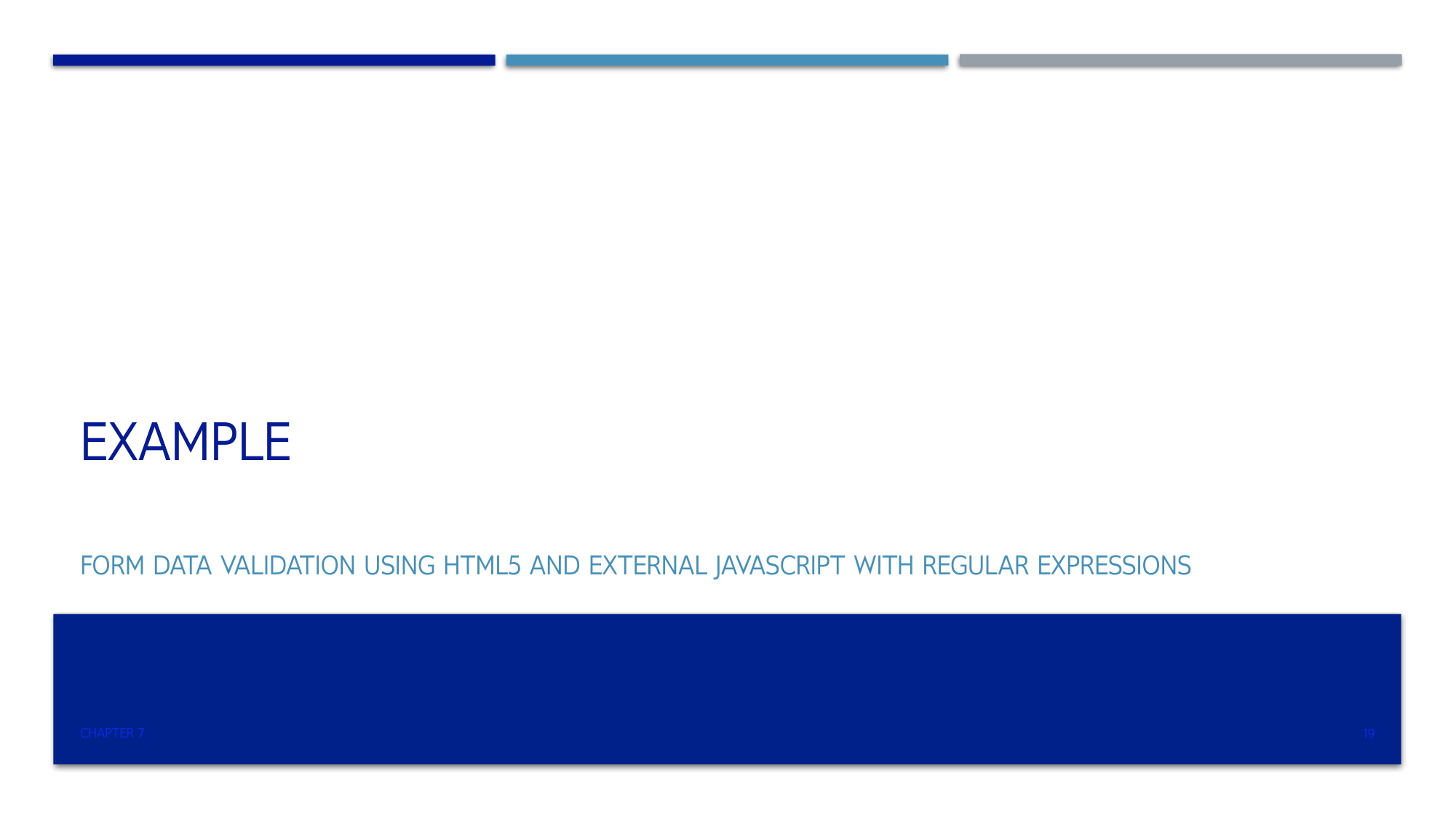

# Example
Form data validation using HTML5 and external JavaScript with regular expressions
Chapter 7
19